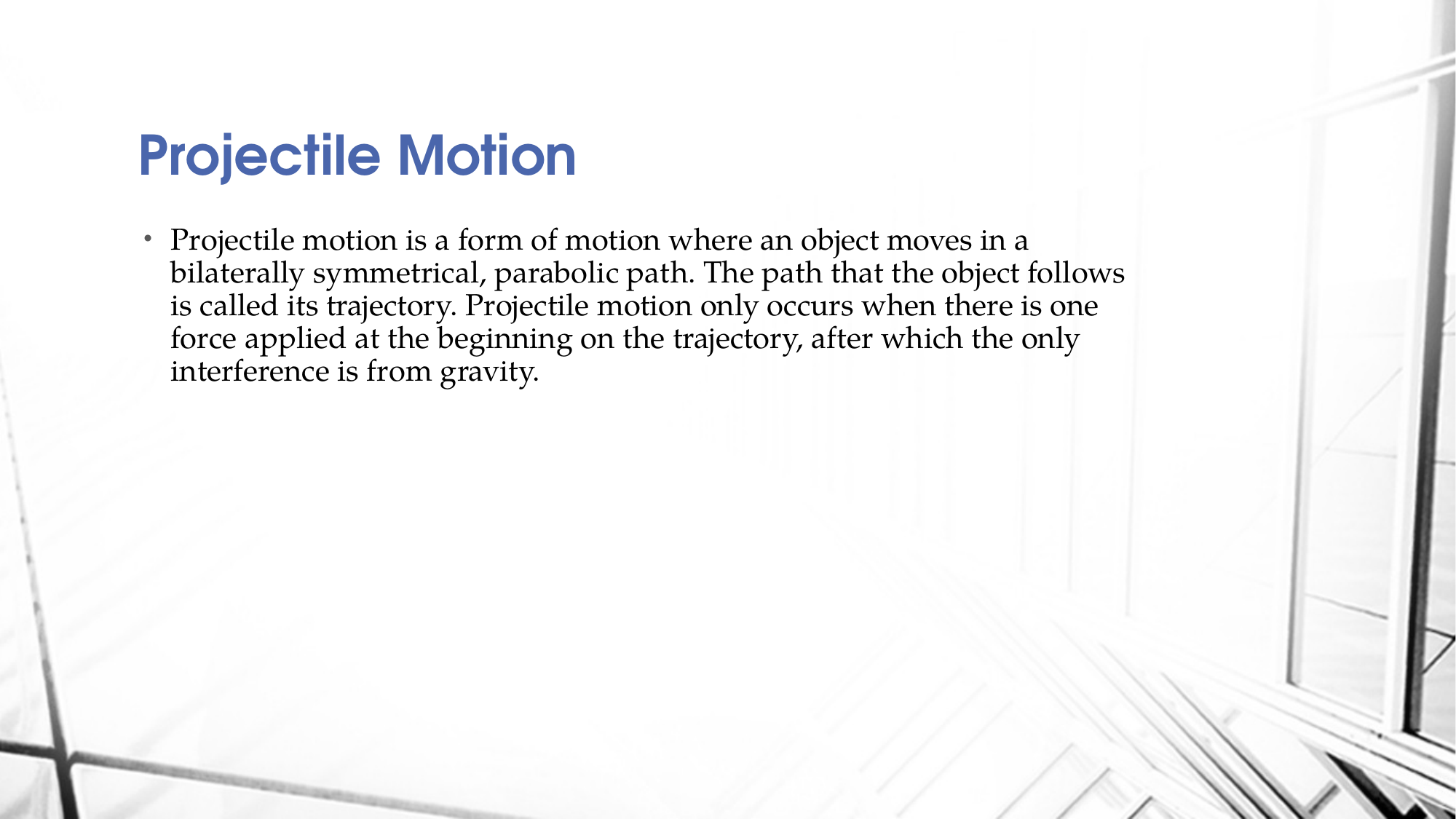

# Projectile Motion
Projectile motion is a form of motion where an object moves in a bilaterally symmetrical, parabolic path. The path that the object follows is called its trajectory. Projectile motion only occurs when there is one force applied at the beginning on the trajectory, after which the only interference is from gravity.